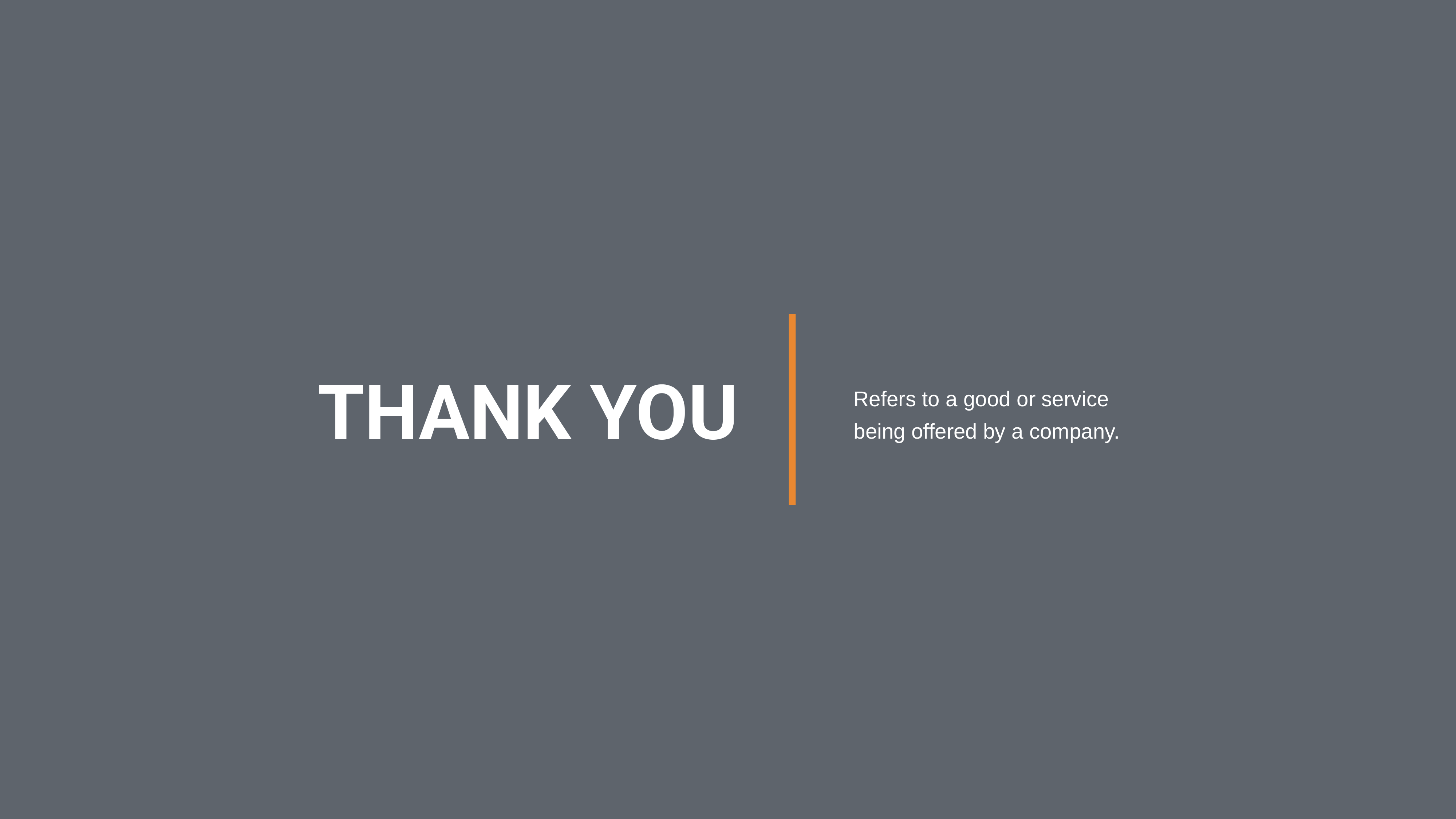

THANK YOU
Refers to a good or service being offered by a company.